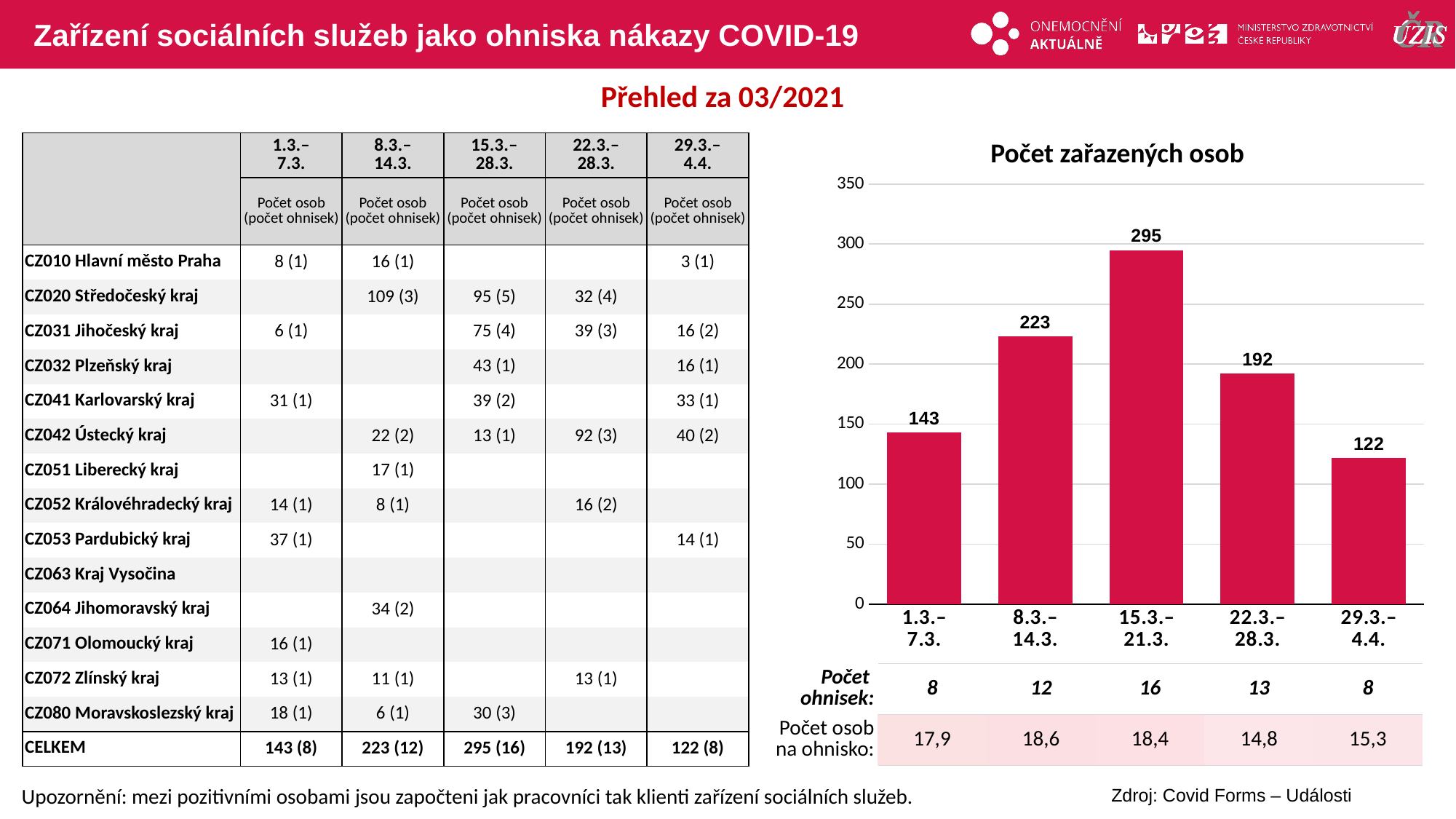

# Zařízení sociálních služeb jako ohniska nákazy COVID-19
Přehled za 03/2021
Počet zařazených osob
|  | 1.3.– 7.3. | 8.3.– 14.3. | 15.3.– 28.3. | 22.3.– 28.3. | 29.3.– 4.4. |
| --- | --- | --- | --- | --- | --- |
|  | Počet osob (počet ohnisek) | Počet osob (počet ohnisek) | Počet osob (počet ohnisek) | Počet osob (počet ohnisek) | Počet osob (počet ohnisek) |
| CZ010 Hlavní město Praha | 8 (1) | 16 (1) |  |  | 3 (1) |
| CZ020 Středočeský kraj |  | 109 (3) | 95 (5) | 32 (4) |  |
| CZ031 Jihočeský kraj | 6 (1) |  | 75 (4) | 39 (3) | 16 (2) |
| CZ032 Plzeňský kraj |  |  | 43 (1) |  | 16 (1) |
| CZ041 Karlovarský kraj | 31 (1) |  | 39 (2) |  | 33 (1) |
| CZ042 Ústecký kraj |  | 22 (2) | 13 (1) | 92 (3) | 40 (2) |
| CZ051 Liberecký kraj |  | 17 (1) |  |  |  |
| CZ052 Královéhradecký kraj | 14 (1) | 8 (1) |  | 16 (2) |  |
| CZ053 Pardubický kraj | 37 (1) |  |  |  | 14 (1) |
| CZ063 Kraj Vysočina |  |  |  |  |  |
| CZ064 Jihomoravský kraj |  | 34 (2) |  |  |  |
| CZ071 Olomoucký kraj | 16 (1) |  |  |  |  |
| CZ072 Zlínský kraj | 13 (1) | 11 (1) |  | 13 (1) |  |
| CZ080 Moravskoslezský kraj | 18 (1) | 6 (1) | 30 (3) |  |  |
| CELKEM | 143 (8) | 223 (12) | 295 (16) | 192 (13) | 122 (8) |

### Chart

| Category | osoby |
|---|---|
| 1.3.–
7.3. | 143.0 |
| 8.3.–
14.3. | 223.0 |
| 15.3.–
21.3. | 295.0 |
| 22.3.–
28.3. | 192.0 |
| 29.3.–
4.4. | 122.0 |
| Počet ohnisek: |  |  |  |  |  |  |  |
| --- | --- | --- | --- | --- | --- | --- | --- |
| Počet osob na ohnisko: |  |  |  |  |  |  |  |
| 8 | 12 | 16 | 13 | 8 |
| --- | --- | --- | --- | --- |
| 17,9 | 18,6 | 18,4 | 14,8 | 15,3 |
Upozornění: mezi pozitivními osobami jsou započteni jak pracovníci tak klienti zařízení sociálních služeb.
Zdroj: Covid Forms – Události